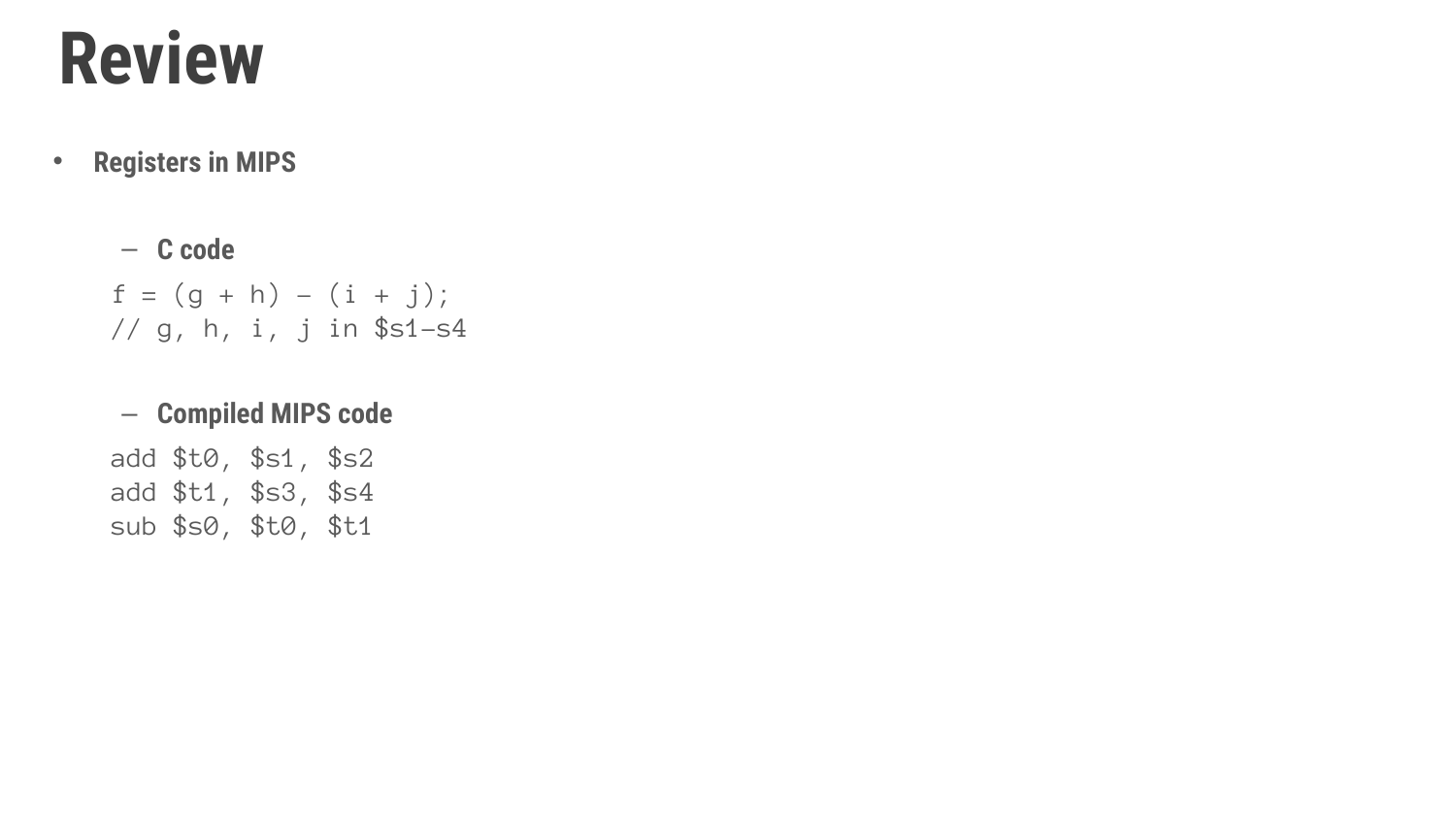

# Review
Registers in MIPS

C code
f = (g + h) – (i + j);
// g, h, i, j in $s1-s4

Compiled MIPS code
add $t0, $s1, $s2
add $t1, $s3, $s4
sub $s0, $t0, $t1